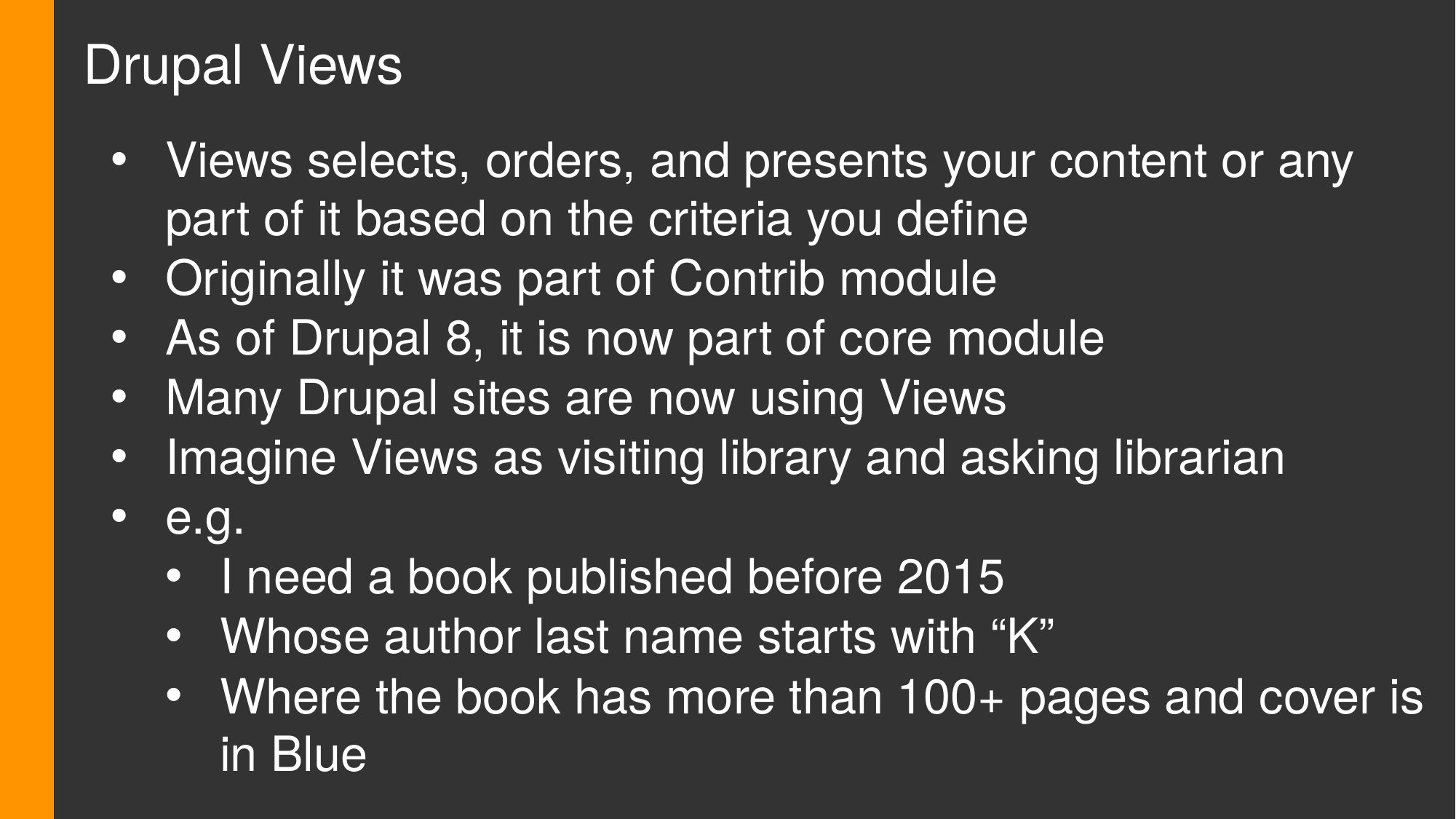

# Drupal Views
Views selects, orders, and presents your content or any part of it based on the criteria you define
Originally it was part of Contrib module
As of Drupal 8, it is now part of core module
Many Drupal sites are now using Views
Imagine Views as visiting library and asking librarian
e.g.
I need a book published before 2015
Whose author last name starts with “K”
Where the book has more than 100+ pages and cover is in Blue